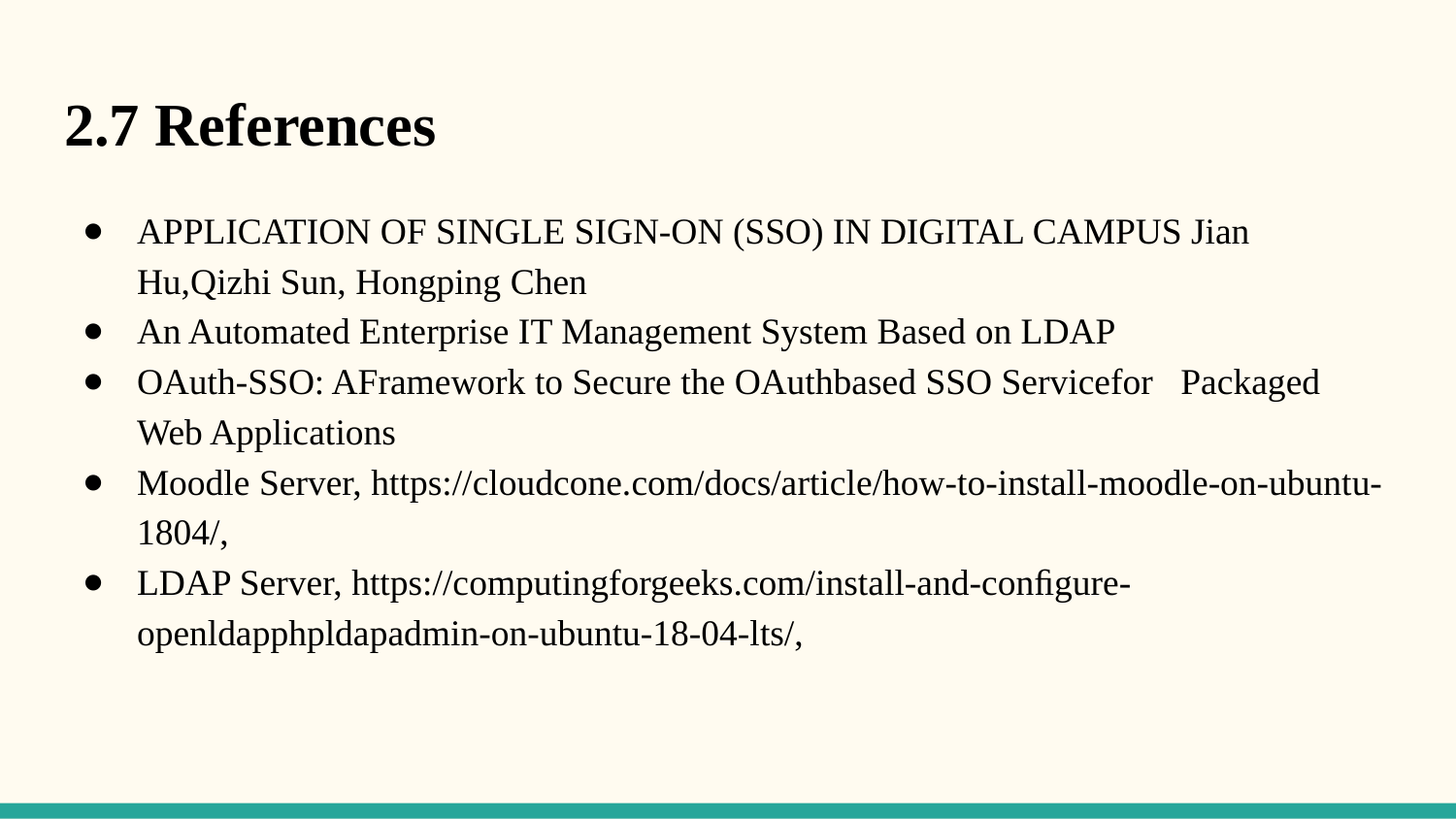

# 2.7 References
APPLICATION OF SINGLE SIGN-ON (SSO) IN DIGITAL CAMPUS Jian Hu,Qizhi Sun, Hongping Chen
An Automated Enterprise IT Management System Based on LDAP
OAuth-SSO: AFramework to Secure the OAuthbased SSO Servicefor   Packaged Web Applications
Moodle Server, https://cloudcone.com/docs/article/how-to-install-moodle-on-ubuntu-1804/,
LDAP Server, https://computingforgeeks.com/install-and-conﬁgure-openldapphpldapadmin-on-ubuntu-18-04-lts/,